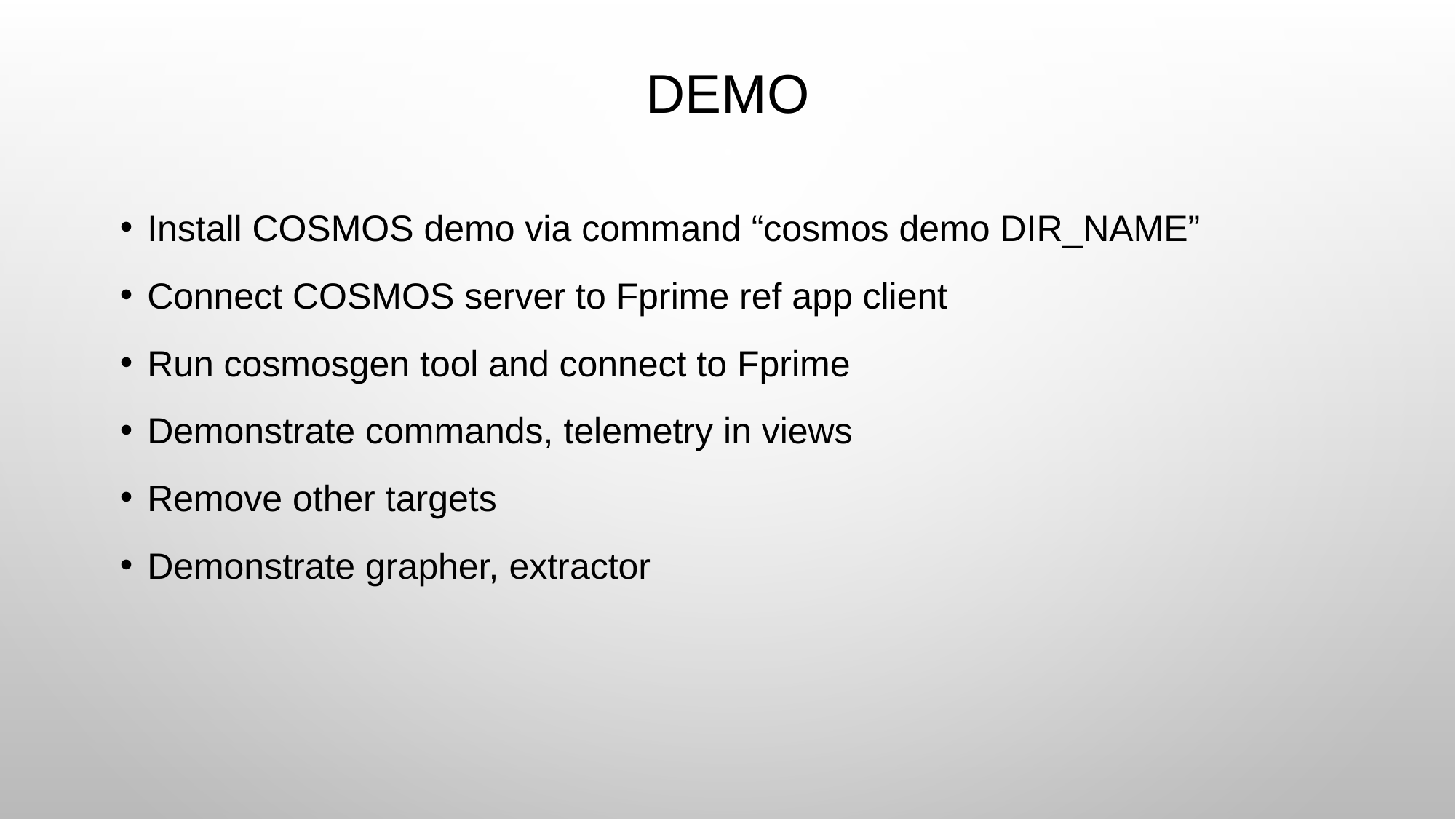

# demo
Install COSMOS demo via command “cosmos demo DIR_NAME”
Connect COSMOS server to Fprime ref app client
Run cosmosgen tool and connect to Fprime
Demonstrate commands, telemetry in views
Remove other targets
Demonstrate grapher, extractor